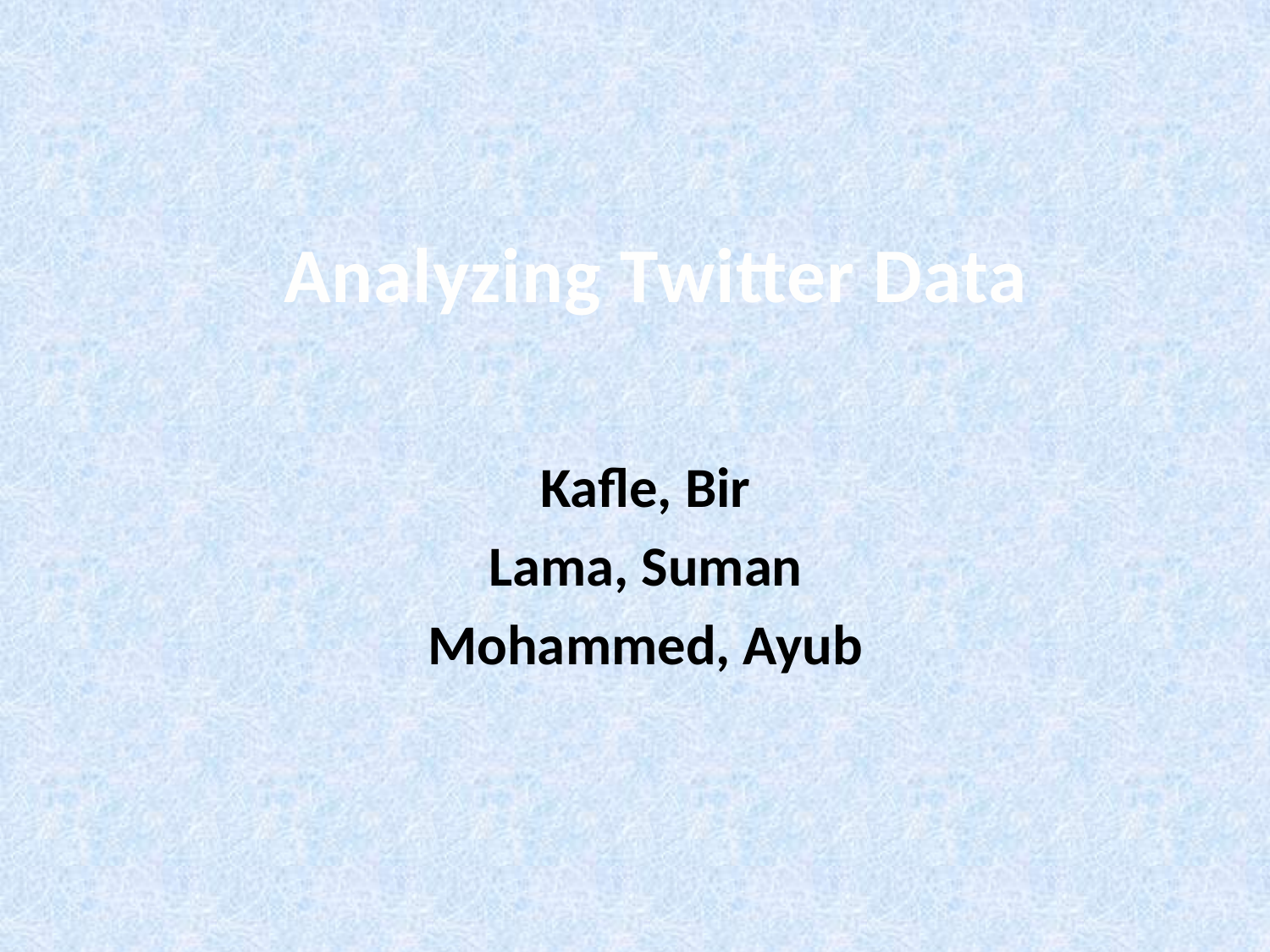

# Analyzing Twitter Data
Kafle, Bir
Lama, Suman
Mohammed, Ayub